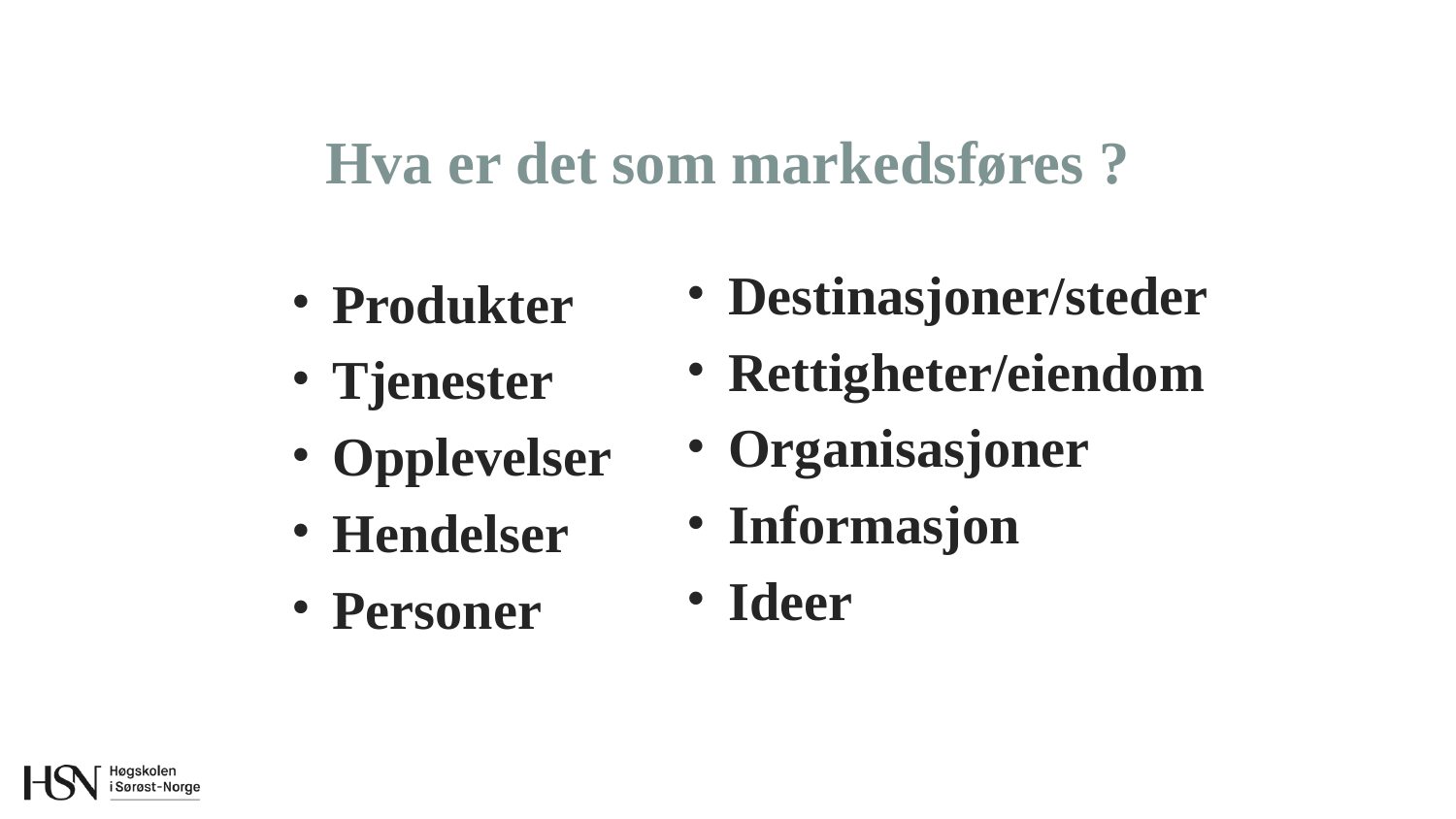

# Hva er det som markedsføres ?
Destinasjoner/steder
Rettigheter/eiendom
Organisasjoner
Informasjon
Ideer
Produkter
Tjenester
Opplevelser
Hendelser
Personer